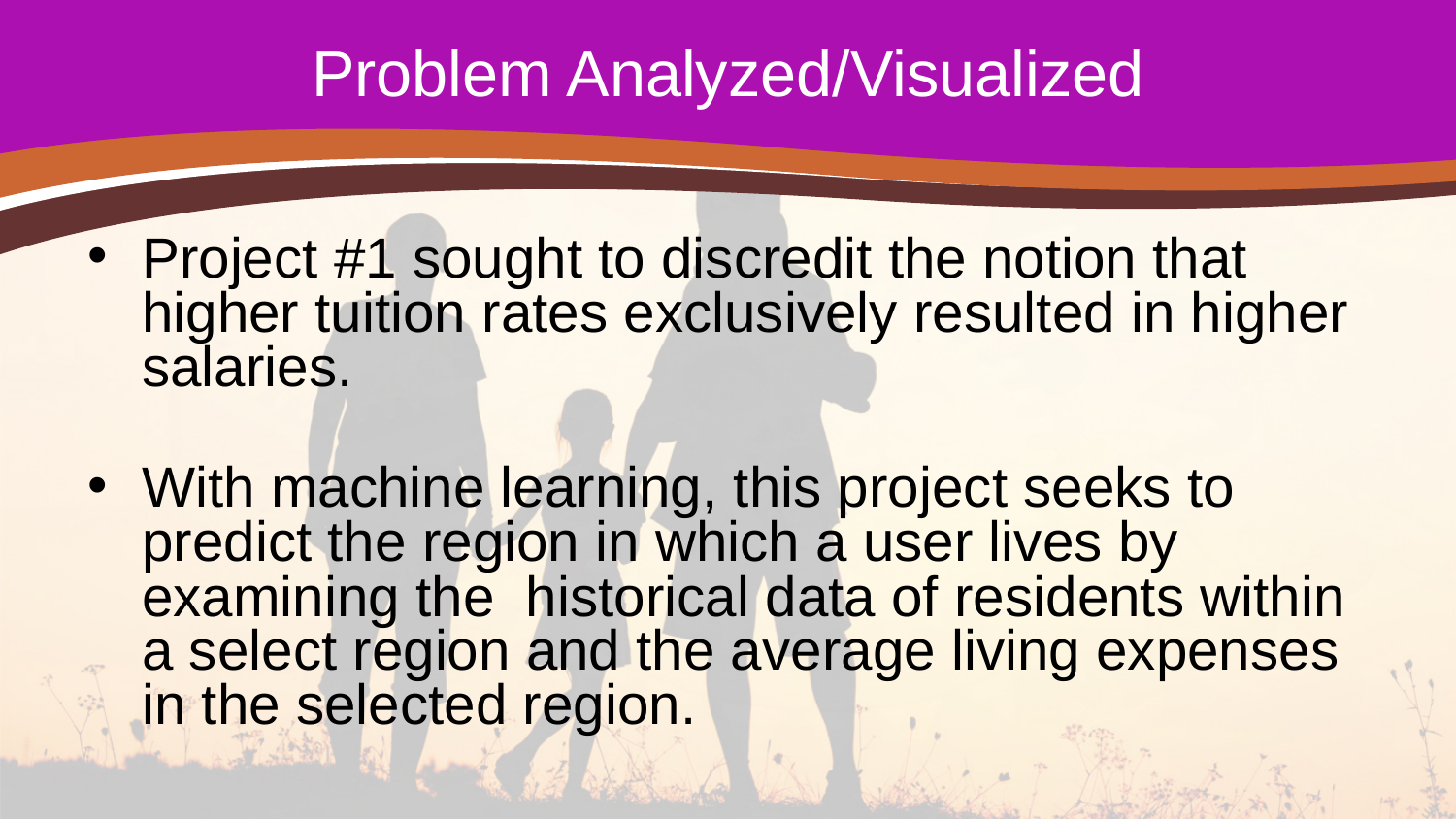

# Problem Analyzed/Visualized
Project #1 sought to discredit the notion that higher tuition rates exclusively resulted in higher salaries.

With machine learning, this project seeks to predict the region in which a user lives by examining the  historical data of residents within a select region and the average living expenses in the selected region.